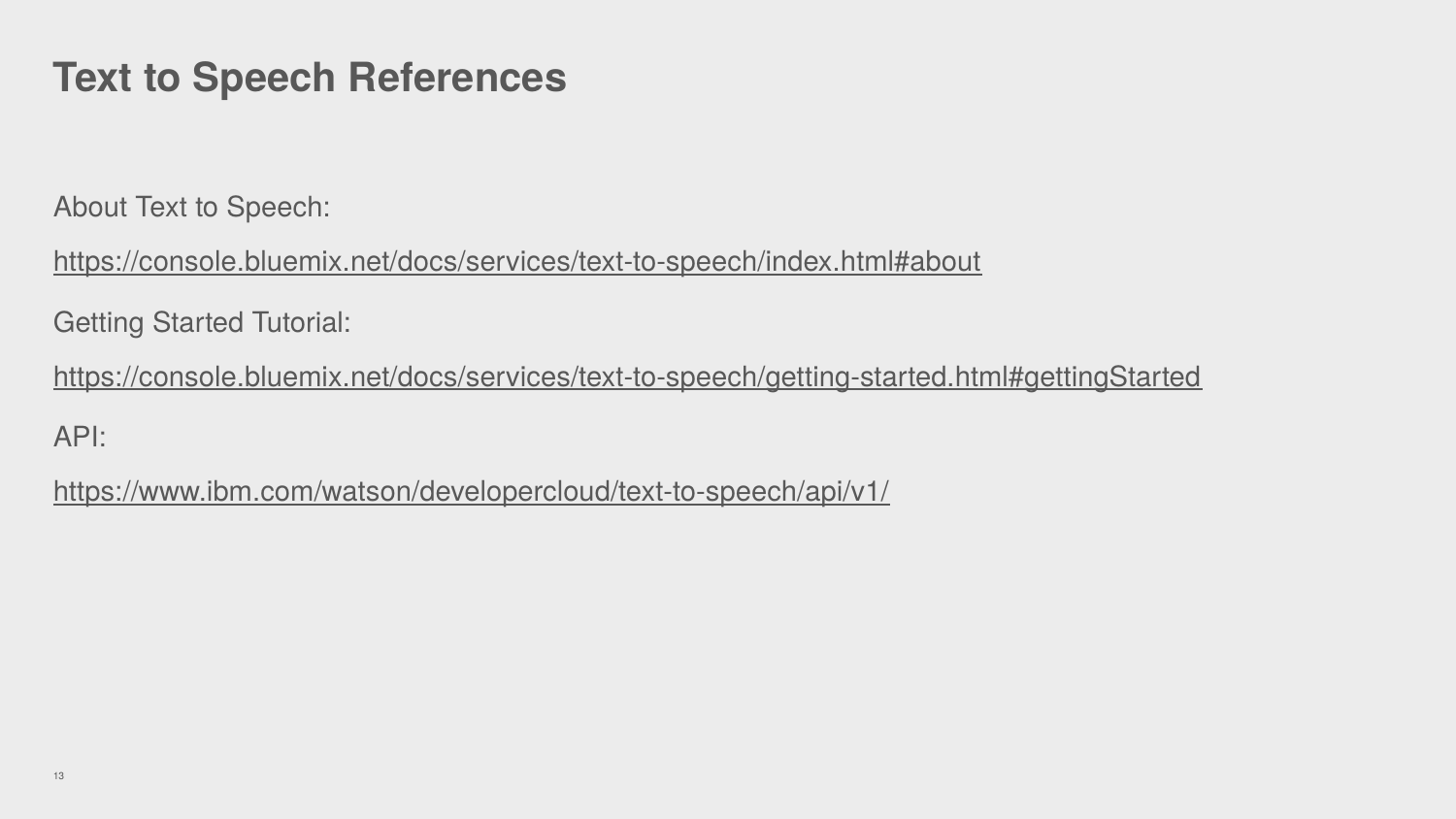

# Text to Speech References
About Text to Speech:
https://console.bluemix.net/docs/services/text-to-speech/index.html#about
Getting Started Tutorial:
https://console.bluemix.net/docs/services/text-to-speech/getting-started.html#gettingStarted
API:
https://www.ibm.com/watson/developercloud/text-to-speech/api/v1/
13